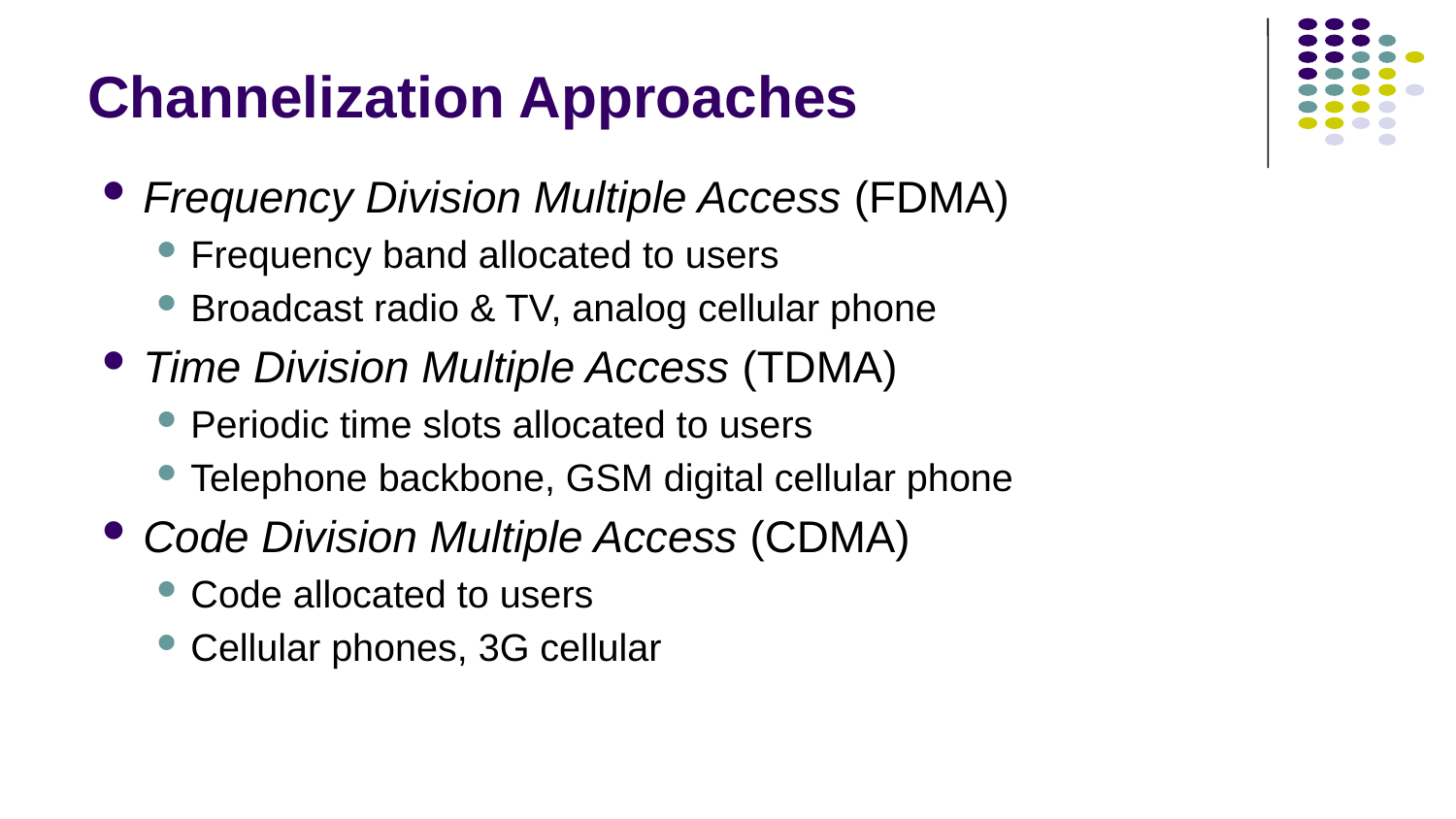

# Channelization Approaches
Frequency Division Multiple Access (FDMA)
Frequency band allocated to users
Broadcast radio & TV, analog cellular phone
Time Division Multiple Access (TDMA)
Periodic time slots allocated to users
Telephone backbone, GSM digital cellular phone
Code Division Multiple Access (CDMA)
Code allocated to users
Cellular phones, 3G cellular